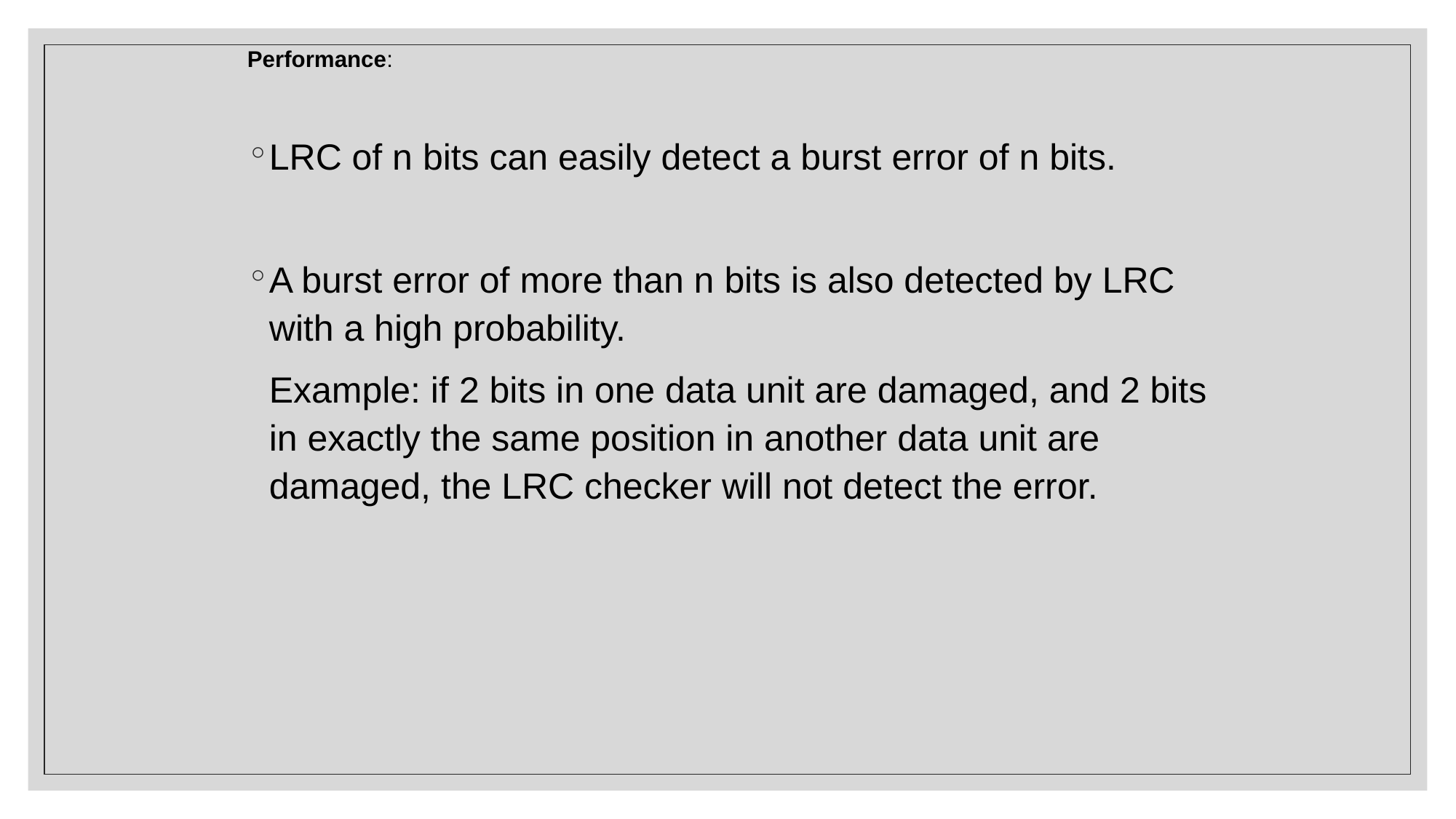

Performance:

LRC of n bits can easily detect a burst error of n bits.

A burst error of more than n bits is also detected by LRC with a high probability.
	Example: if 2 bits in one data unit are damaged, and 2 bits in exactly the same position in another data unit are damaged, the LRC checker will not detect the error.